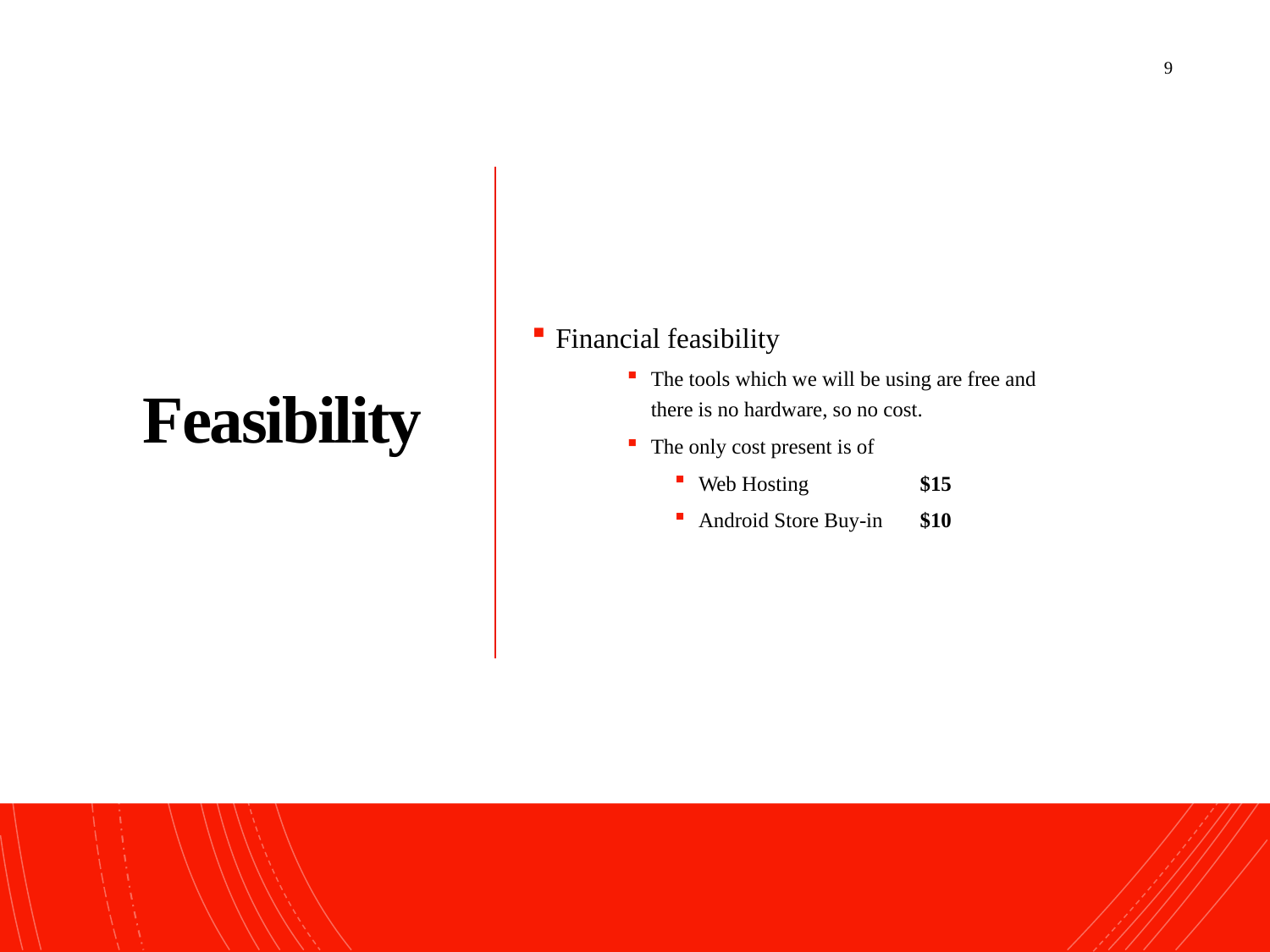

9
# Feasibility
Financial feasibility
The tools which we will be using are free and there is no hardware, so no cost.
The only cost present is of
Web Hosting                     $15
Android Store Buy-in       $10